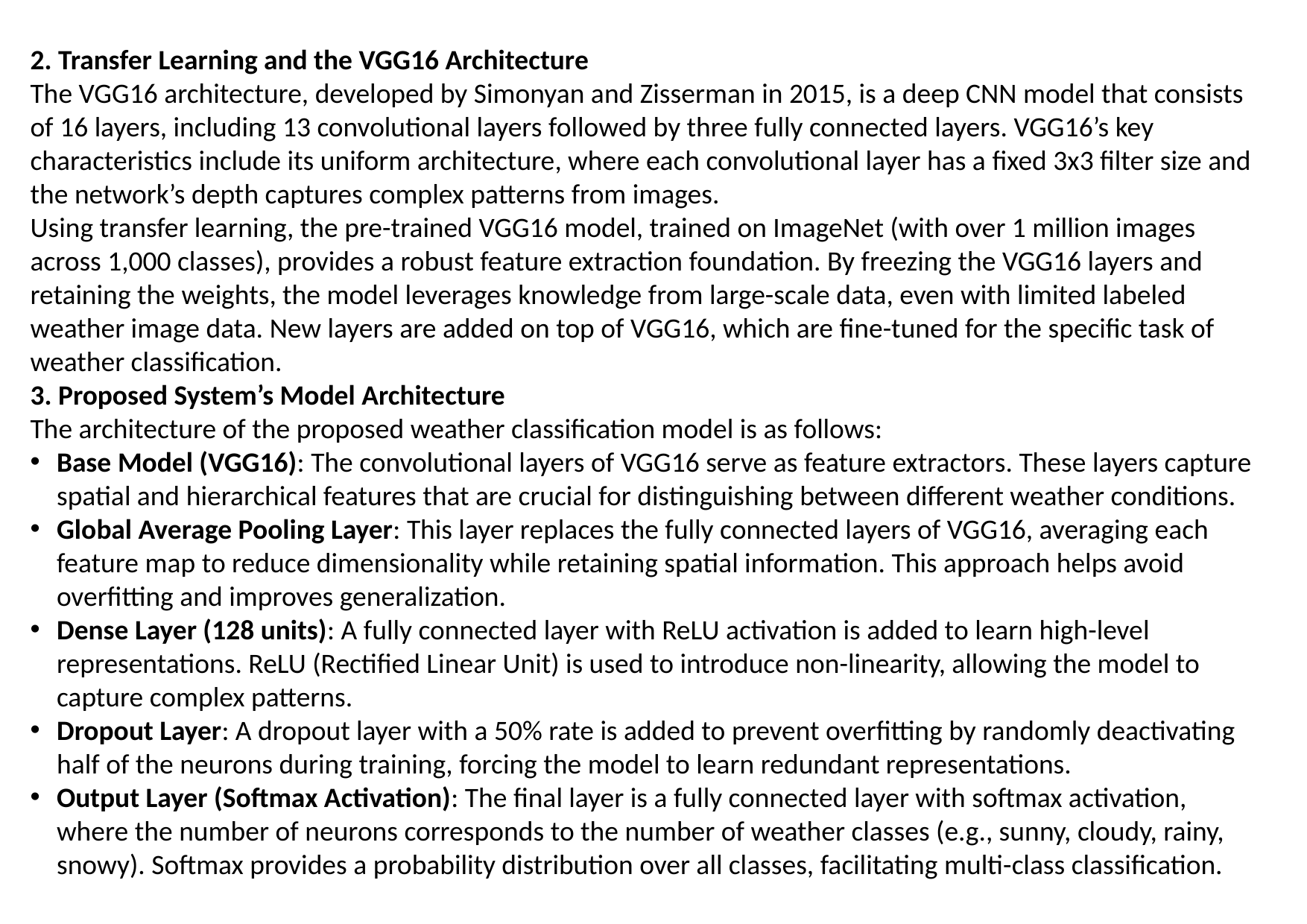

2. Transfer Learning and the VGG16 Architecture
The VGG16 architecture, developed by Simonyan and Zisserman in 2015, is a deep CNN model that consists of 16 layers, including 13 convolutional layers followed by three fully connected layers. VGG16’s key characteristics include its uniform architecture, where each convolutional layer has a fixed 3x3 filter size and the network’s depth captures complex patterns from images.
Using transfer learning, the pre-trained VGG16 model, trained on ImageNet (with over 1 million images across 1,000 classes), provides a robust feature extraction foundation. By freezing the VGG16 layers and retaining the weights, the model leverages knowledge from large-scale data, even with limited labeled weather image data. New layers are added on top of VGG16, which are fine-tuned for the specific task of weather classification.
3. Proposed System’s Model Architecture
The architecture of the proposed weather classification model is as follows:
Base Model (VGG16): The convolutional layers of VGG16 serve as feature extractors. These layers capture spatial and hierarchical features that are crucial for distinguishing between different weather conditions.
Global Average Pooling Layer: This layer replaces the fully connected layers of VGG16, averaging each feature map to reduce dimensionality while retaining spatial information. This approach helps avoid overfitting and improves generalization.
Dense Layer (128 units): A fully connected layer with ReLU activation is added to learn high-level representations. ReLU (Rectified Linear Unit) is used to introduce non-linearity, allowing the model to capture complex patterns.
Dropout Layer: A dropout layer with a 50% rate is added to prevent overfitting by randomly deactivating half of the neurons during training, forcing the model to learn redundant representations.
Output Layer (Softmax Activation): The final layer is a fully connected layer with softmax activation, where the number of neurons corresponds to the number of weather classes (e.g., sunny, cloudy, rainy, snowy). Softmax provides a probability distribution over all classes, facilitating multi-class classification.